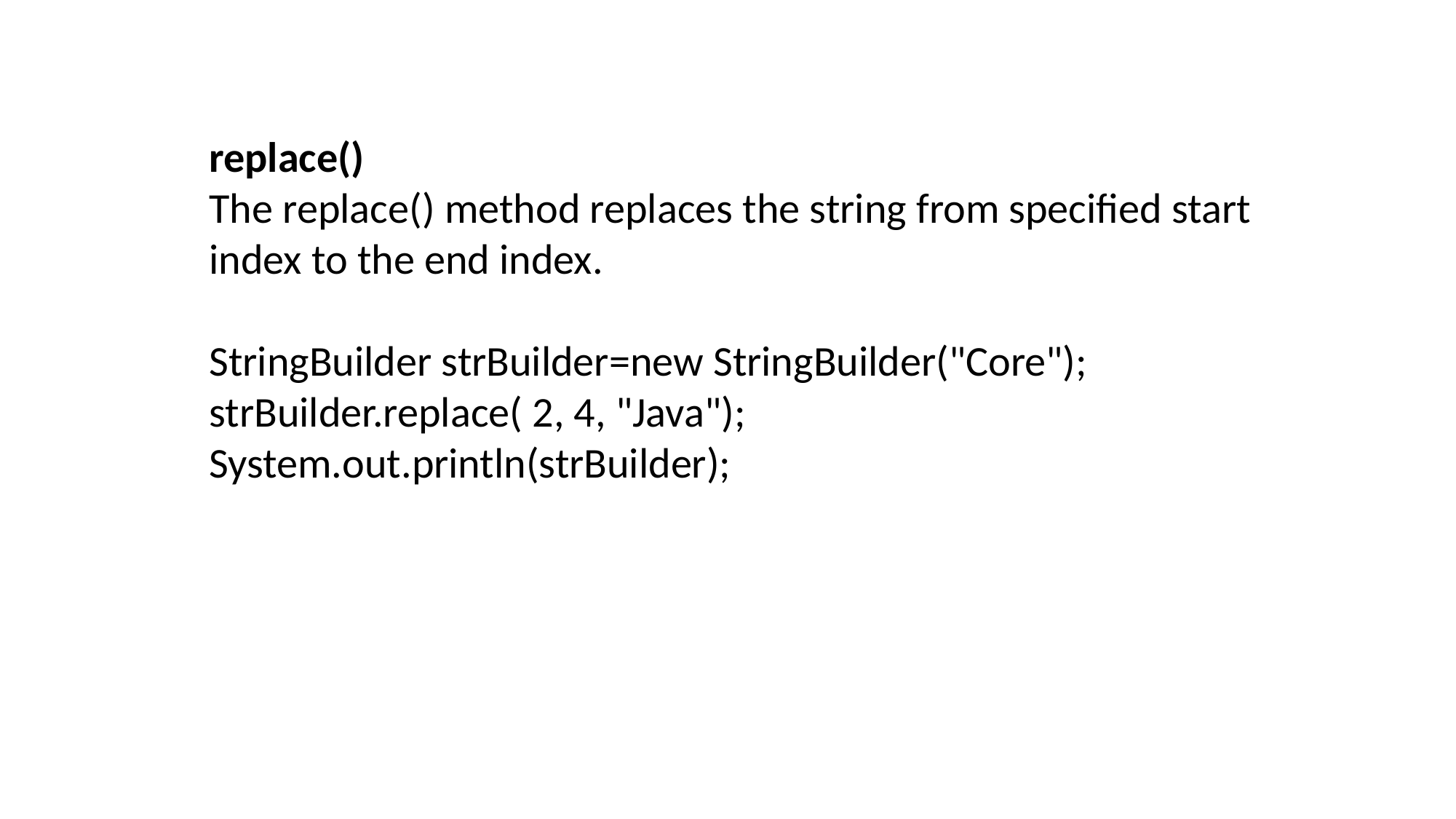

replace()
The replace() method replaces the string from specified start index to the end index.

StringBuilder strBuilder=new StringBuilder("Core");
strBuilder.replace( 2, 4, "Java");
System.out.println(strBuilder);